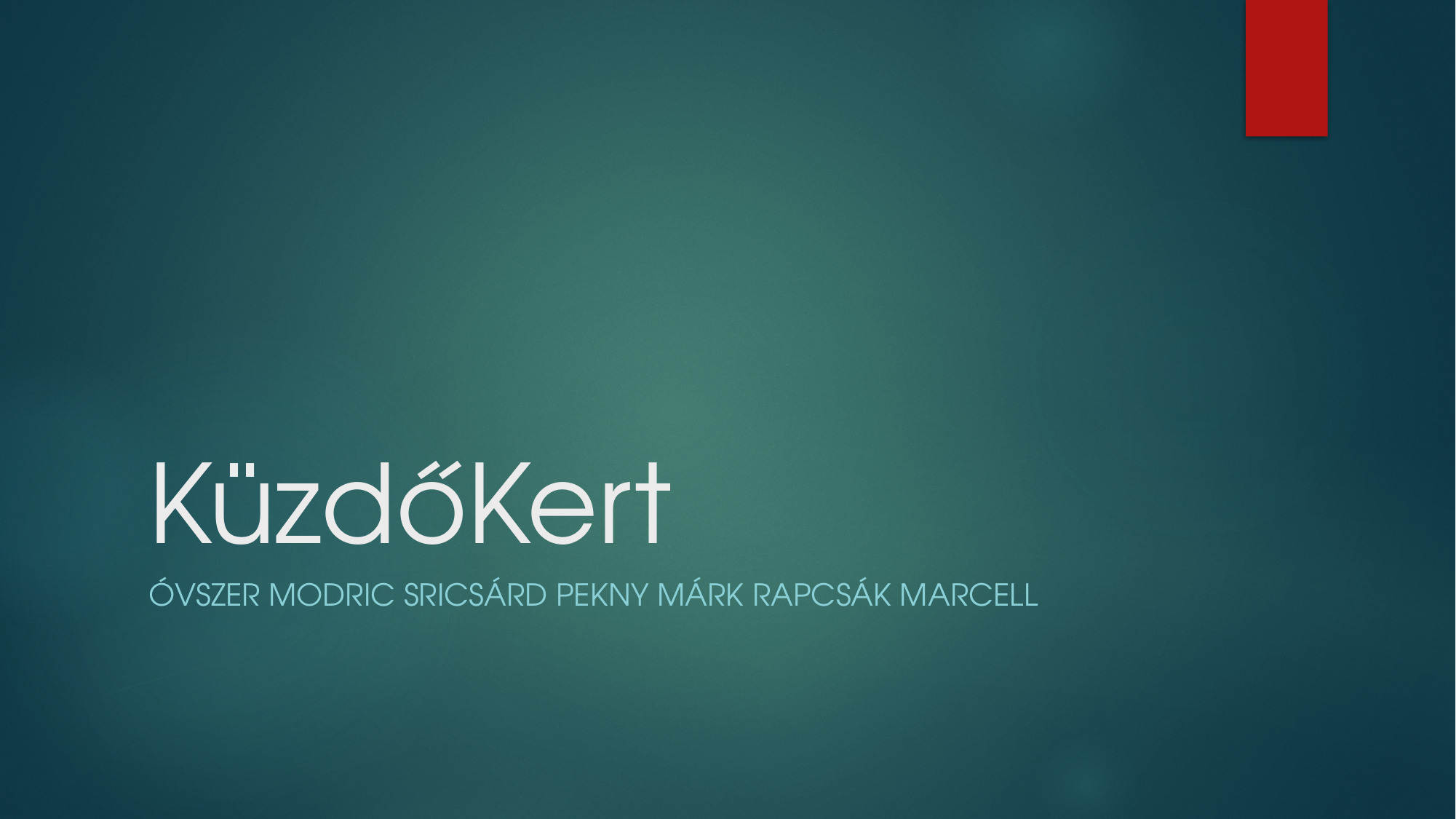

# KüzdőKert
Óvszer modric sricsárd pekny márk rapcsák marcell